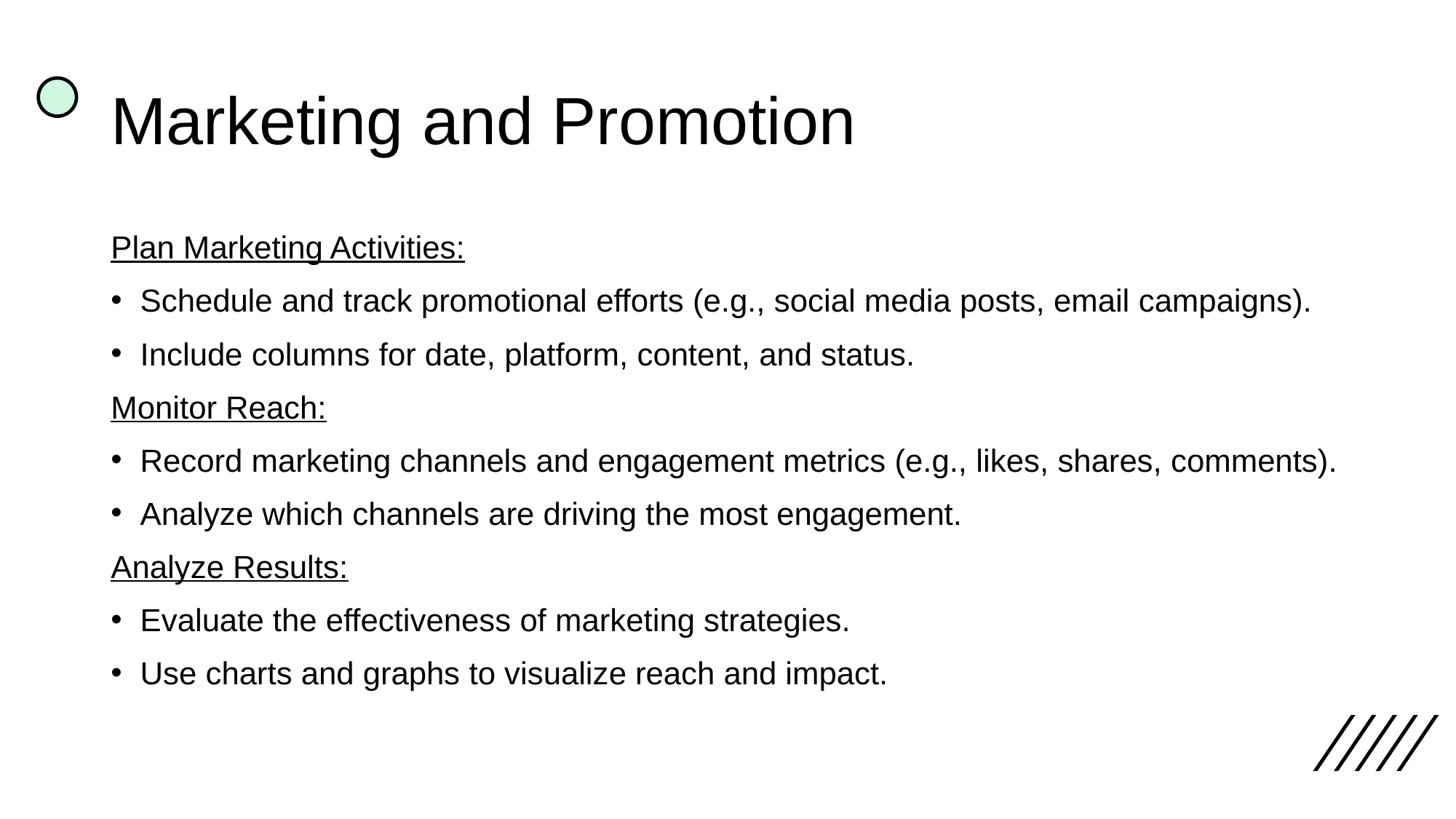

# Marketing and Promotion
Plan Marketing Activities:
Schedule and track promotional efforts (e.g., social media posts, email campaigns).
Include columns for date, platform, content, and status.
Monitor Reach:
Record marketing channels and engagement metrics (e.g., likes, shares, comments).
Analyze which channels are driving the most engagement.
Analyze Results:
Evaluate the effectiveness of marketing strategies.
Use charts and graphs to visualize reach and impact.